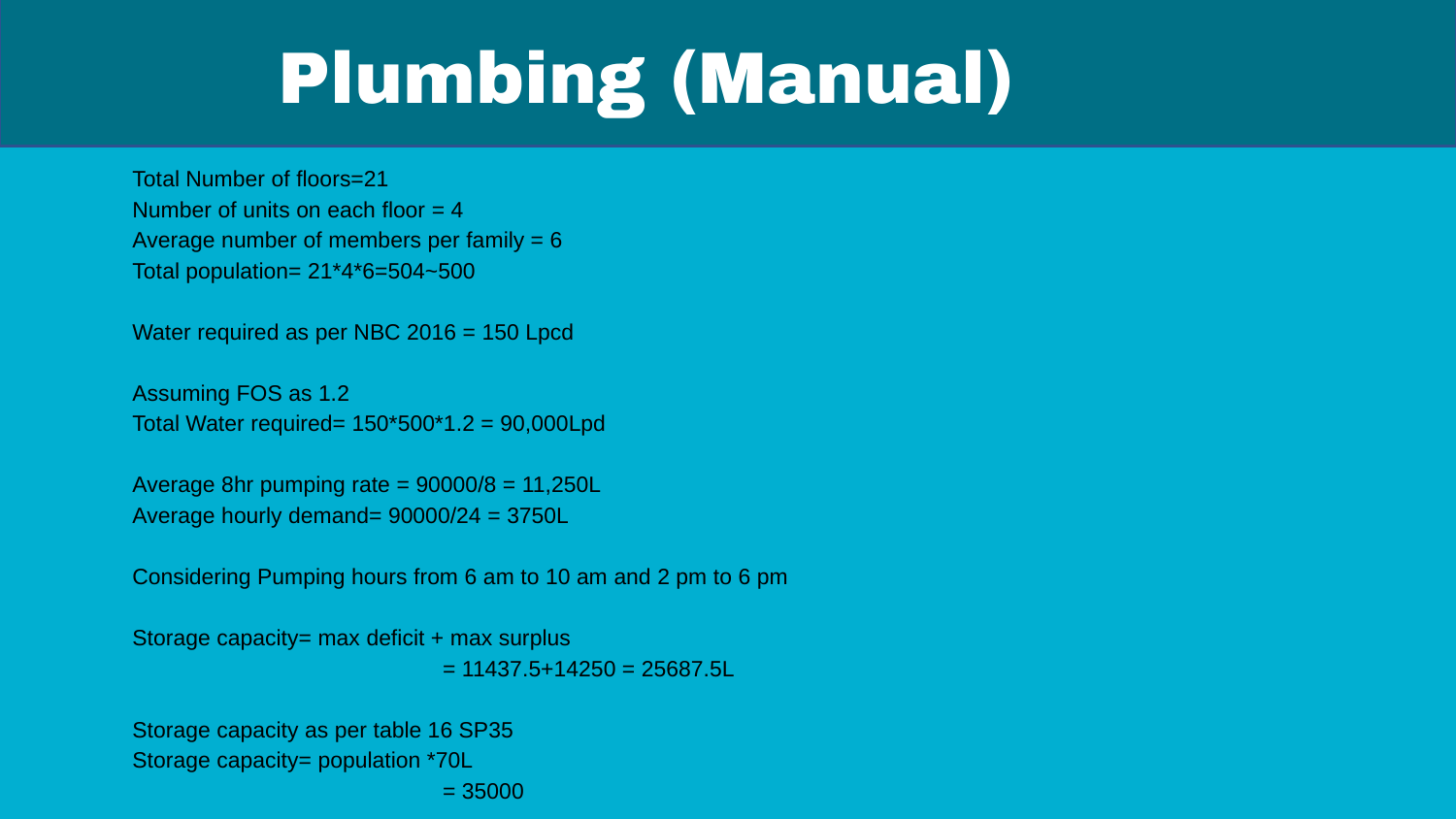

# Plumbing (Manual)
Total Number of floors=21
Number of units on each floor = 4
Average number of members per family = 6
Total population= 21*4*6=504~500

Water required as per NBC 2016 = 150 Lpcd

Assuming FOS as 1.2
Total Water required= 150*500*1.2 = 90,000Lpd

Average 8hr pumping rate = 90000/8 = 11,250L
Average hourly demand= 90000/24 = 3750L

Considering Pumping hours from 6 am to 10 am and 2 pm to 6 pm

Storage capacity= max deficit + max surplus
		   = 11437.5+14250 = 25687.5L

Storage capacity as per table 16 SP35
Storage capacity= population *70L
		   = 35000